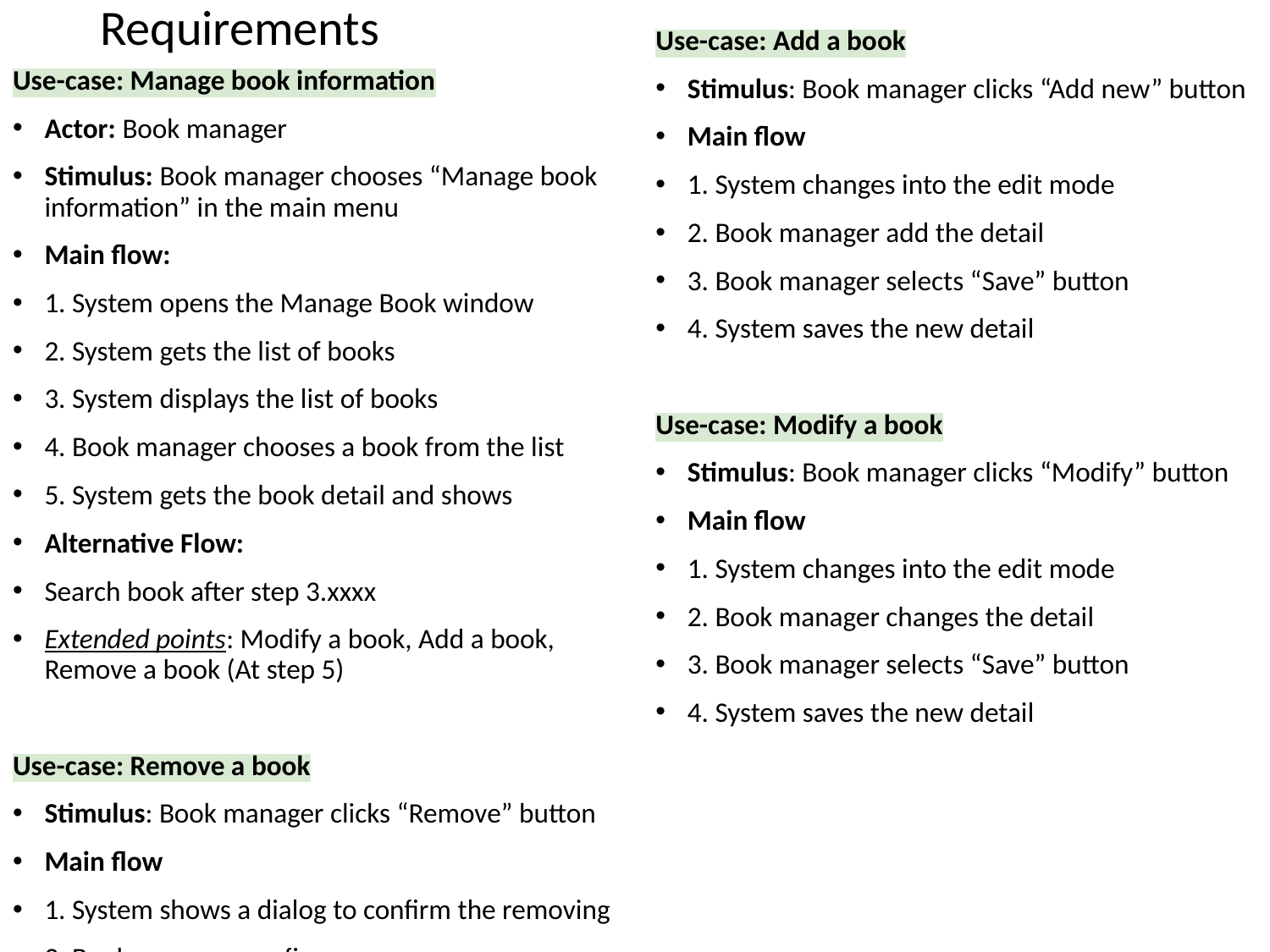

# Requirements
Use-case: Add a book
Stimulus: Book manager clicks “Add new” button
Main flow
1. System changes into the edit mode
2. Book manager add the detail
3. Book manager selects “Save” button
4. System saves the new detail

Use-case: Modify a book
Stimulus: Book manager clicks “Modify” button
Main flow
1. System changes into the edit mode
2. Book manager changes the detail
3. Book manager selects “Save” button
4. System saves the new detail
Use-case: Manage book information
Actor: Book manager
Stimulus: Book manager chooses “Manage book information” in the main menu
Main flow:
1. System opens the Manage Book window
2. System gets the list of books
3. System displays the list of books
4. Book manager chooses a book from the list
5. System gets the book detail and shows
Alternative Flow:
Search book after step 3.xxxx
Extended points: Modify a book, Add a book, Remove a book (At step 5)

Use-case: Remove a book
Stimulus: Book manager clicks “Remove” button
Main flow
1. System shows a dialog to confirm the removing
2. Book manager confirms
3. System remove the book